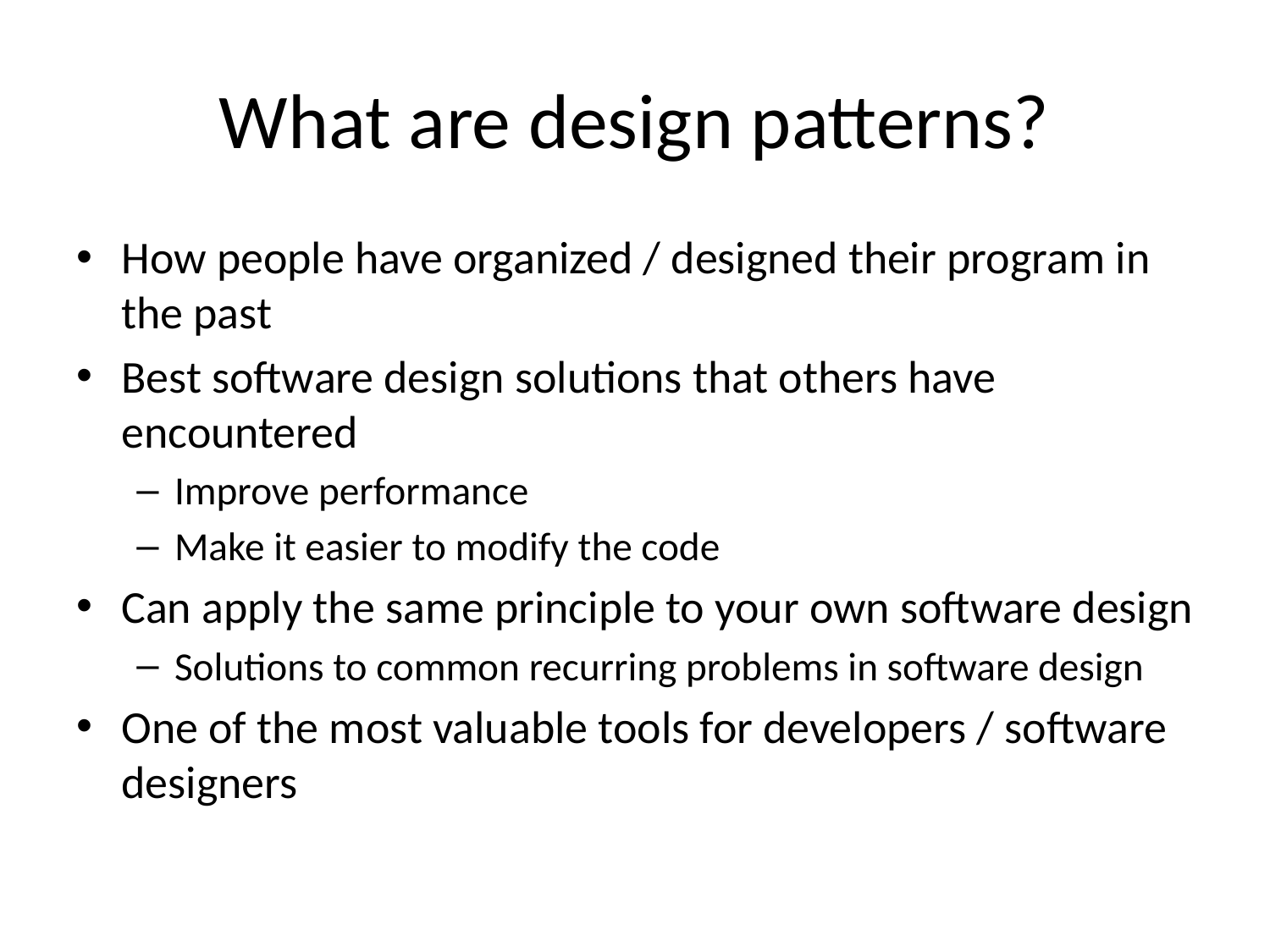

# What are design patterns?
How people have organized / designed their program in the past
Best software design solutions that others have encountered
Improve performance
Make it easier to modify the code
Can apply the same principle to your own software design
Solutions to common recurring problems in software design
One of the most valuable tools for developers / software designers